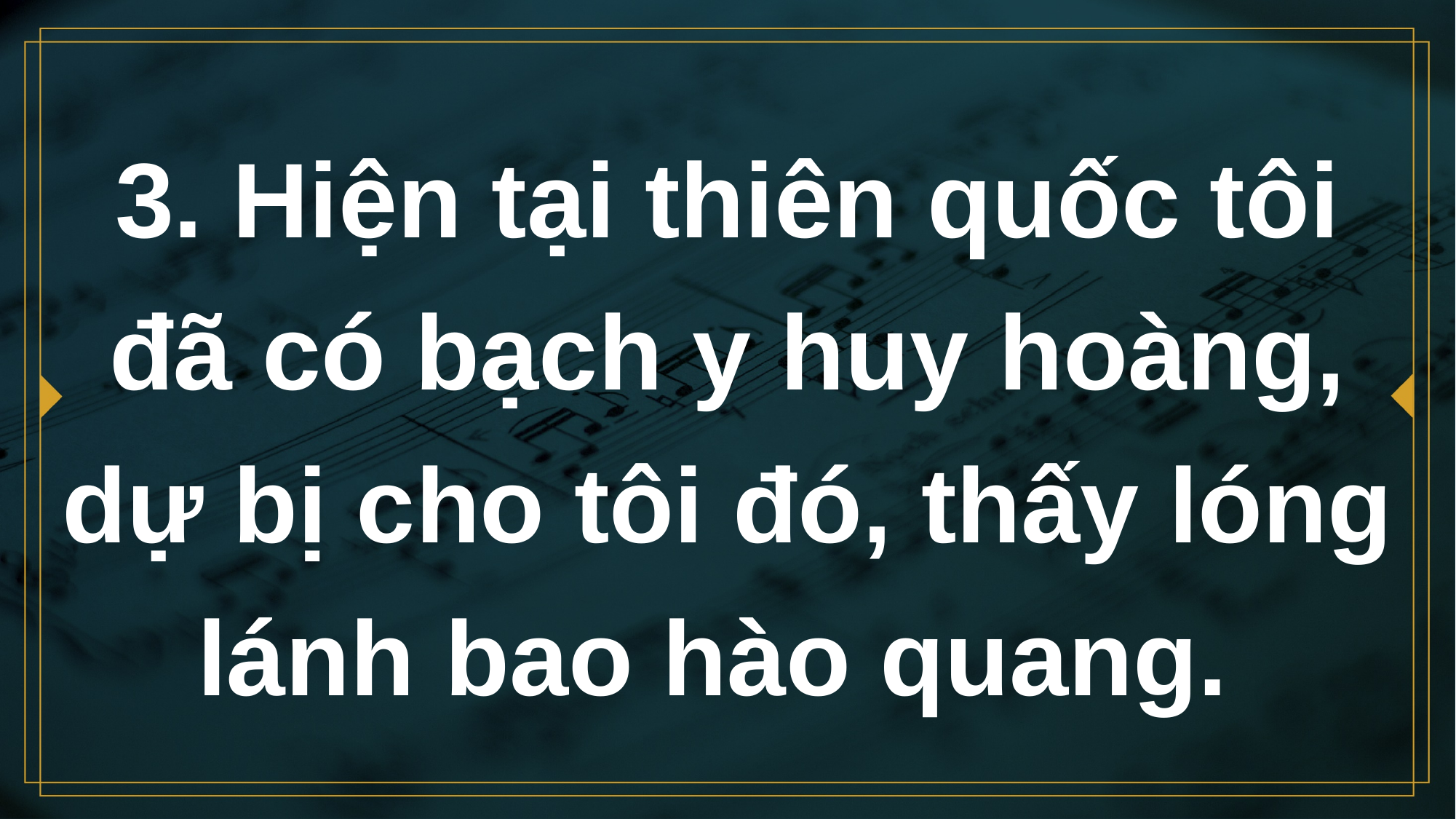

# 3. Hiện tại thiên quốc tôi đã có bạch y huy hoàng, dự bị cho tôi đó, thấy lóng lánh bao hào quang.